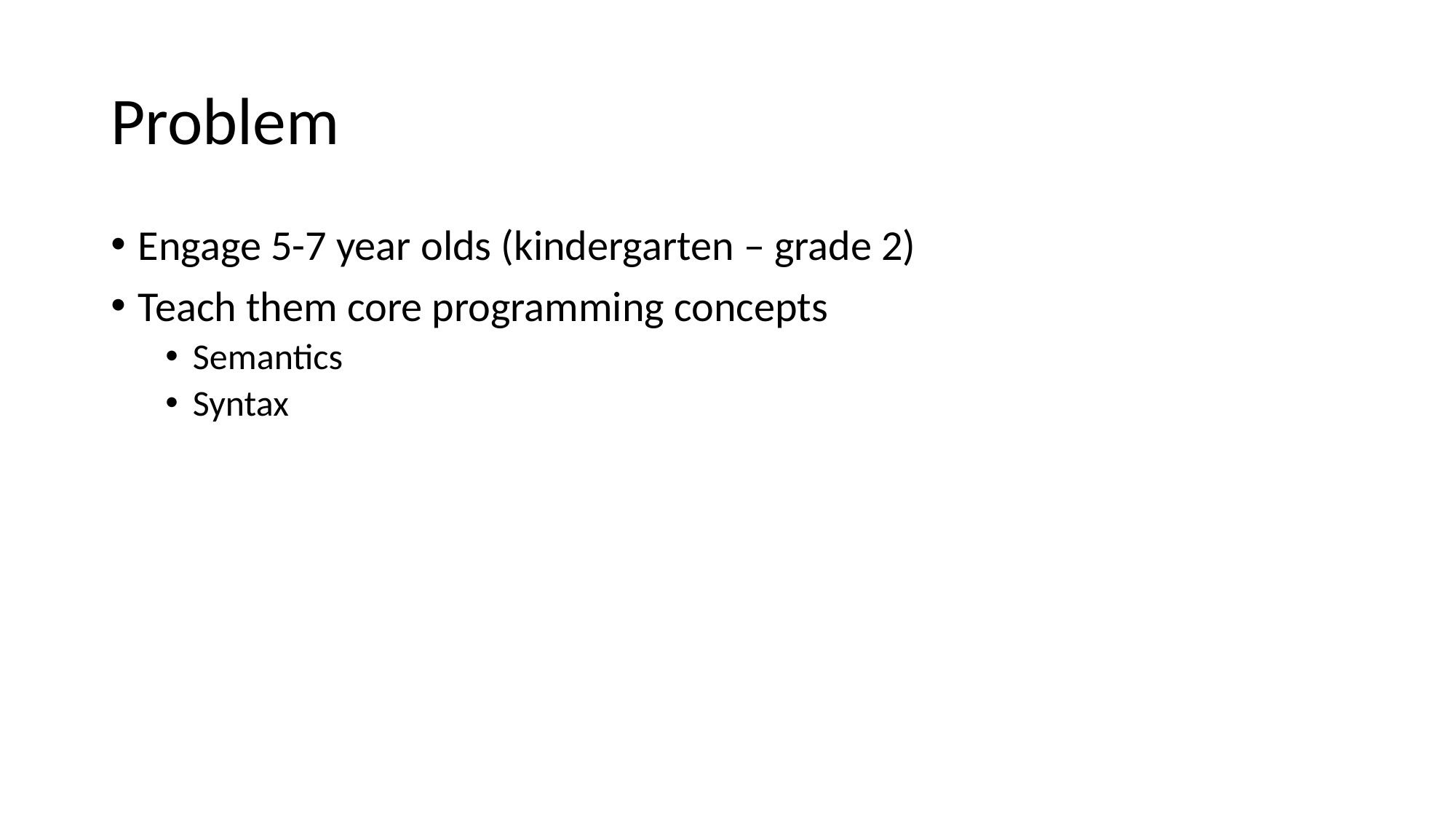

# Problem
Engage 5-7 year olds (kindergarten – grade 2)
Teach them core programming concepts
Semantics
Syntax